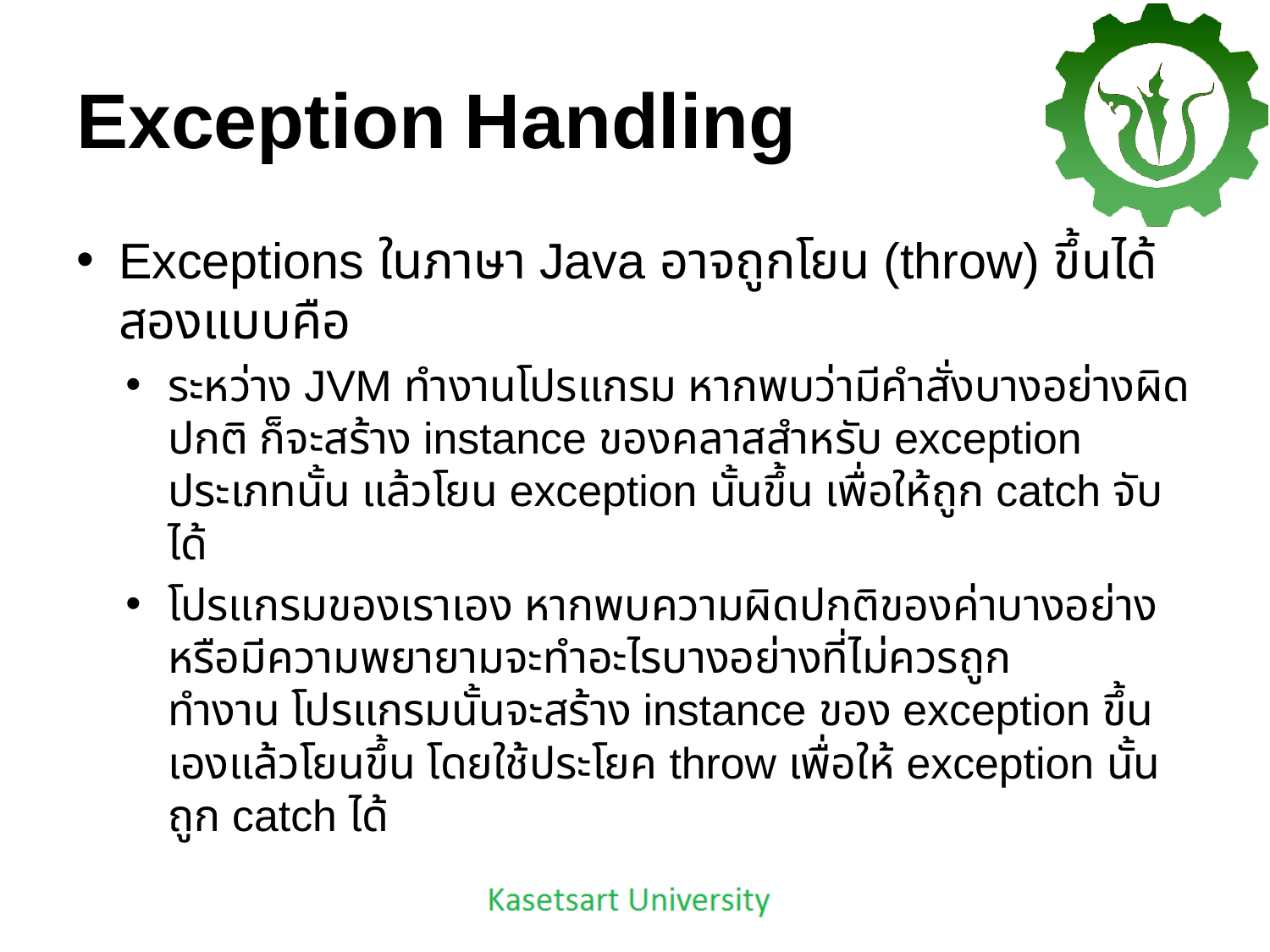

# Exception Handling
Exceptions ในภาษา Java อาจถูกโยน (throw) ขึ้นได้สองแบบคือ
ระหว่าง JVM ทำงานโปรแกรม หากพบว่ามีคำสั่งบางอย่างผิดปกติ ก็จะสร้าง instance ของคลาสสำหรับ exception ประเภทนั้น แล้วโยน exception นั้นขึ้น เพื่อให้ถูก catch จับได้
โปรแกรมของเราเอง หากพบความผิดปกติของค่าบางอย่าง หรือมีความพยายามจะทำอะไรบางอย่างที่ไม่ควรถูกทำงาน โปรแกรมนั้นจะสร้าง instance ของ exception ขึ้นเองแล้วโยนขึ้น โดยใช้ประโยค throw เพื่อให้ exception นั้นถูก catch ได้